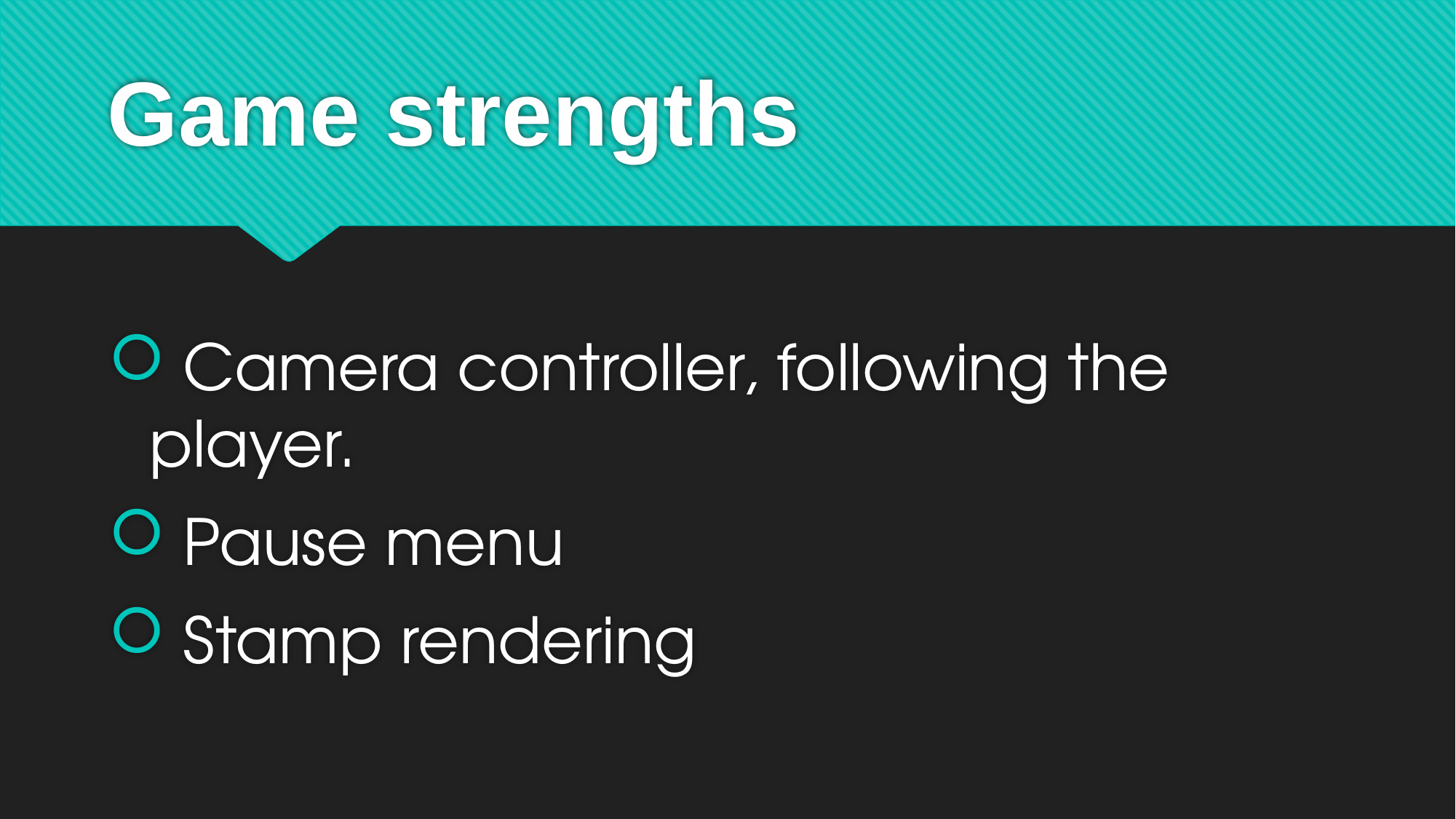

# Game strengths
 Camera controller, following the player.
 Pause menu
 Stamp rendering